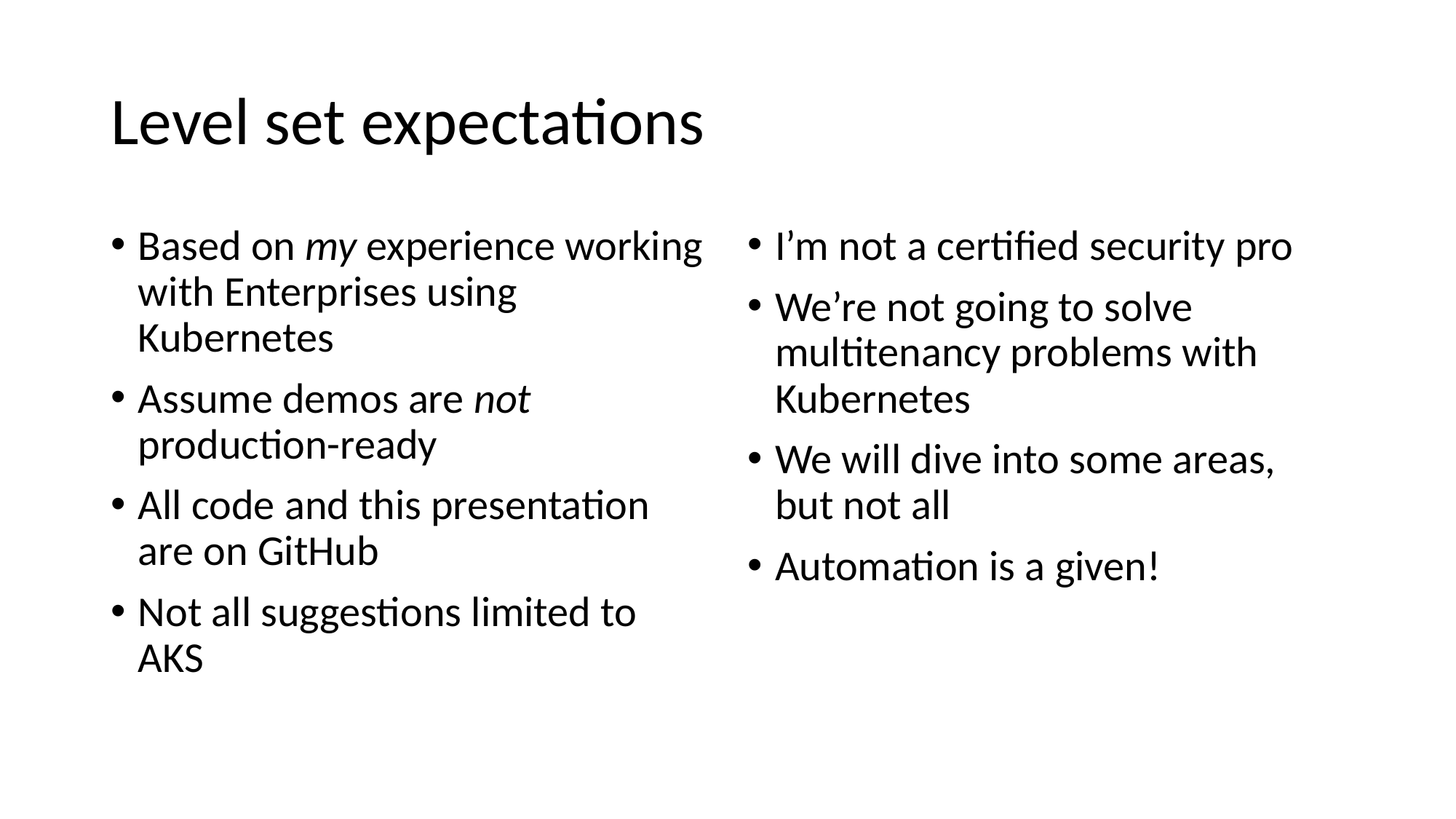

# Level set expectations
Based on my experience working with Enterprises using Kubernetes
Assume demos are not production-ready
All code and this presentation are on GitHub
Not all suggestions limited to AKS

I’m not a certified security pro
We’re not going to solve multitenancy problems with Kubernetes
We will dive into some areas, but not all
Automation is a given!